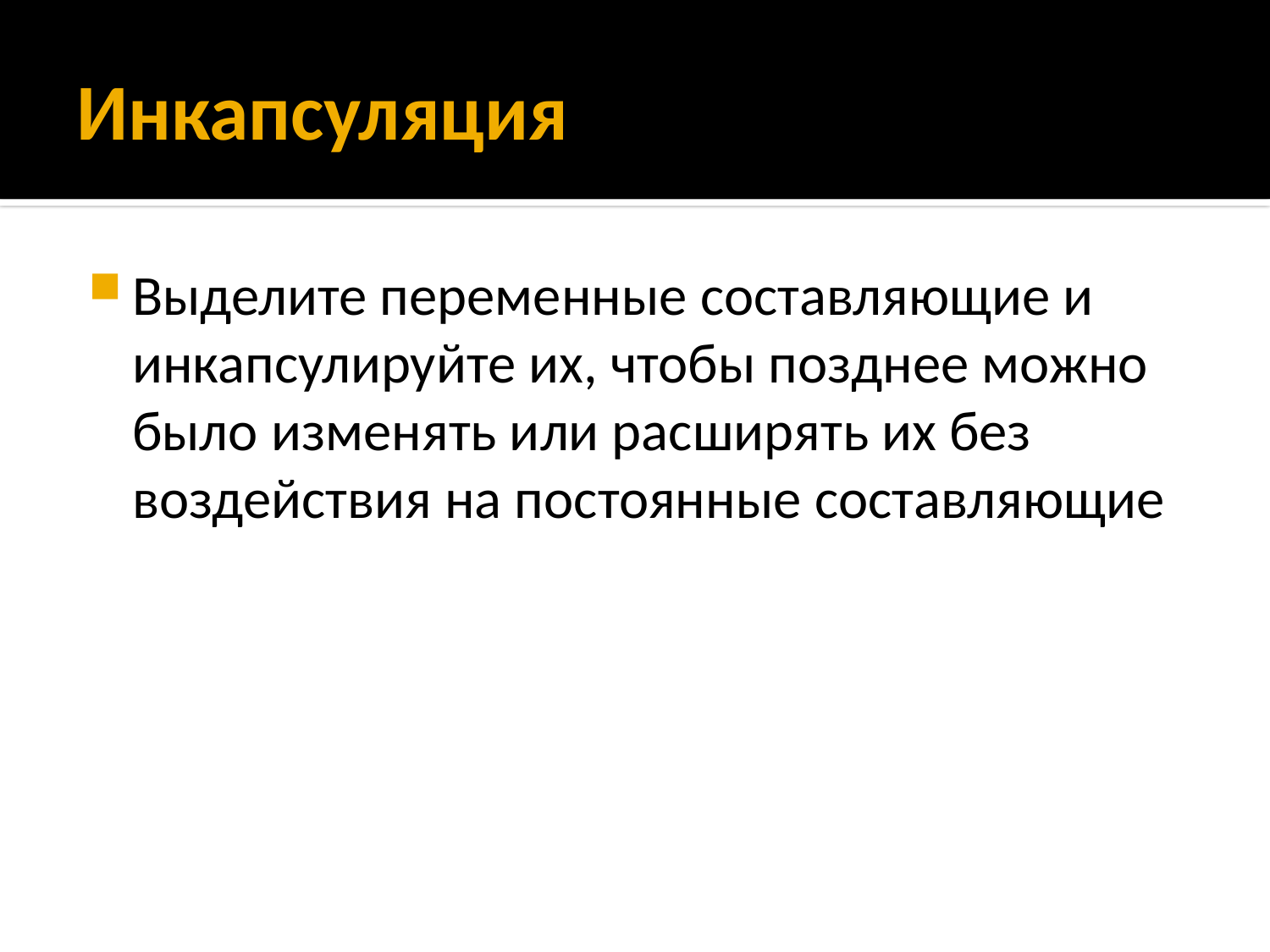

# Инкапсуляция
Выделите переменные составляющие и инкапсулируйте их, чтобы позднее можно было изменять или расширять их без воздействия на постоянные составляющие